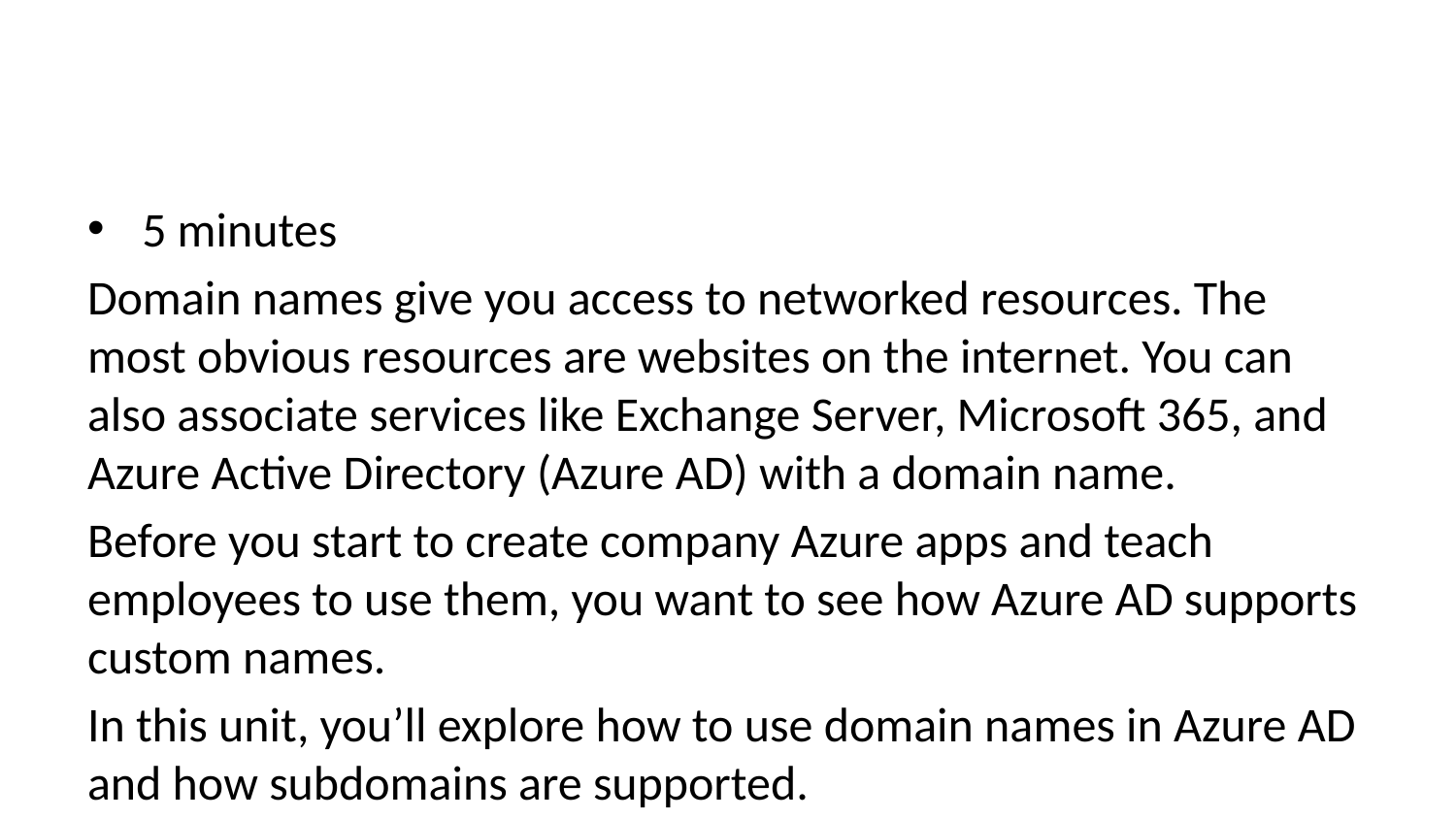

5 minutes
Domain names give you access to networked resources. The most obvious resources are websites on the internet. You can also associate services like Exchange Server, Microsoft 365, and Azure Active Directory (Azure AD) with a domain name.
Before you start to create company Azure apps and teach employees to use them, you want to see how Azure AD supports custom names.
In this unit, you’ll explore how to use domain names in Azure AD and how subdomains are supported.